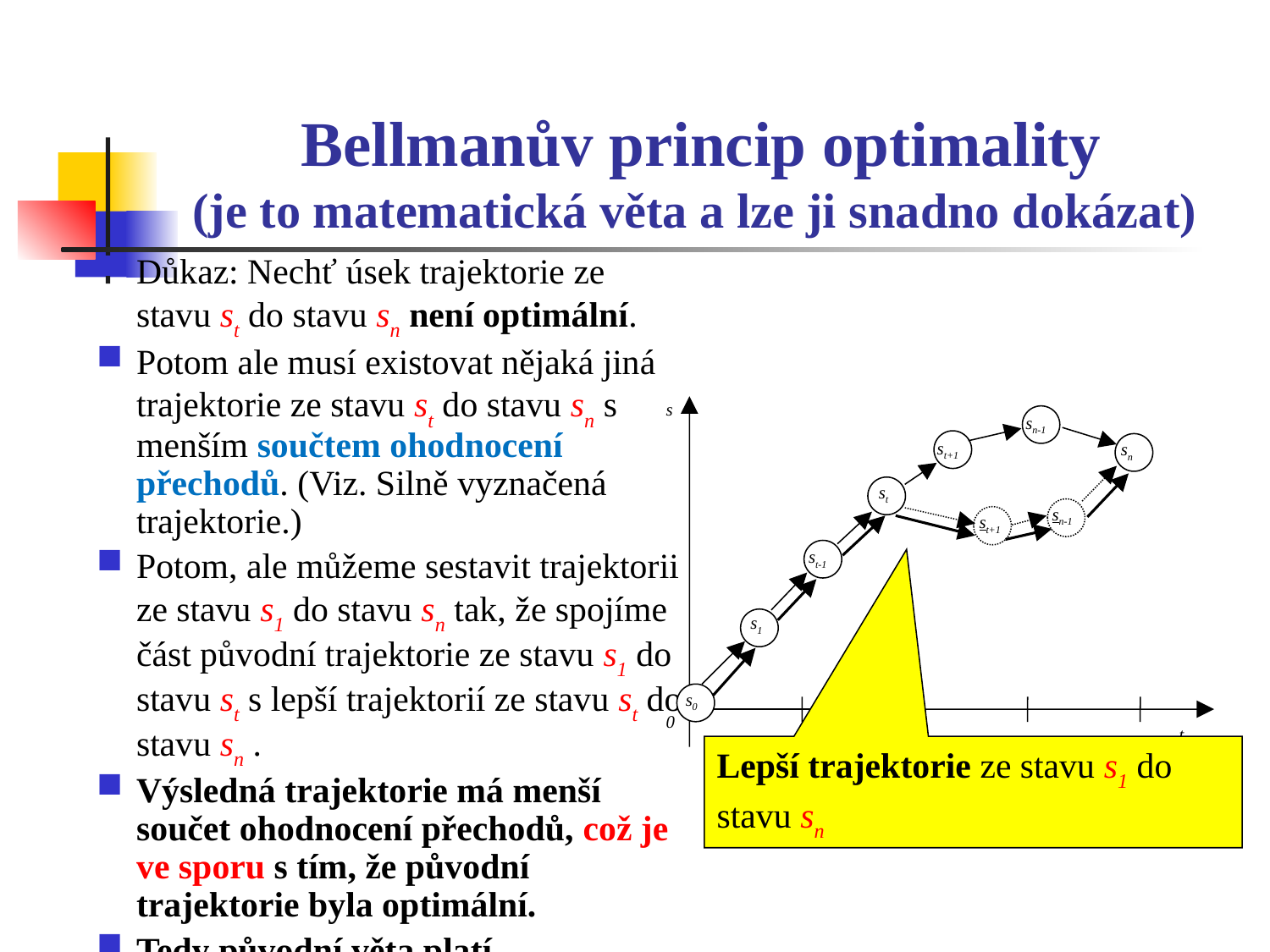

# Bellmanův princip optimality (je to matematická věta a lze ji snadno dokázat)
Důkaz: Nechť úsek trajektorie ze stavu st do stavu sn není optimální.
Potom ale musí existovat nějaká jiná trajektorie ze stavu st do stavu sn s menším součtem ohodnocení přechodů. (Viz. Silně vyznačená trajektorie.)
Potom, ale můžeme sestavit trajektorii ze stavu s1 do stavu sn tak, že spojíme část původní trajektorie ze stavu s1 do stavu st s lepší trajektorií ze stavu st do stavu sn .
Výsledná trajektorie má menší součet ohodnocení přechodů, což je ve sporu s tím, že původní trajektorie byla optimální.
Tedy původní věta platí.

s

sn-1

st+1
sn

st

sn-1

st+1

st-1

s1

s0

0

t
Lepší trajektorie ze stavu s1 do stavu sn